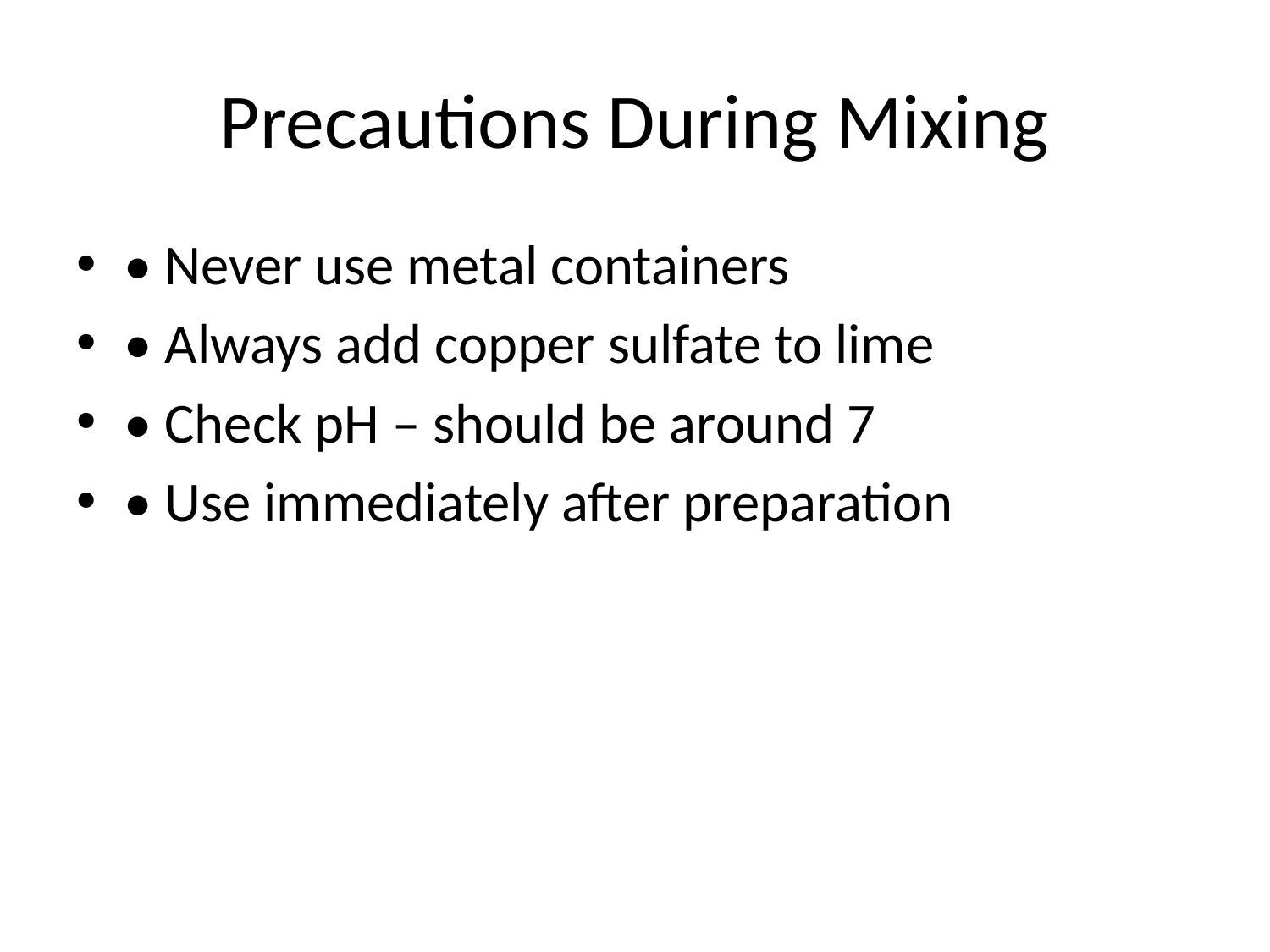

# Precautions During Mixing
• Never use metal containers
• Always add copper sulfate to lime
• Check pH – should be around 7
• Use immediately after preparation